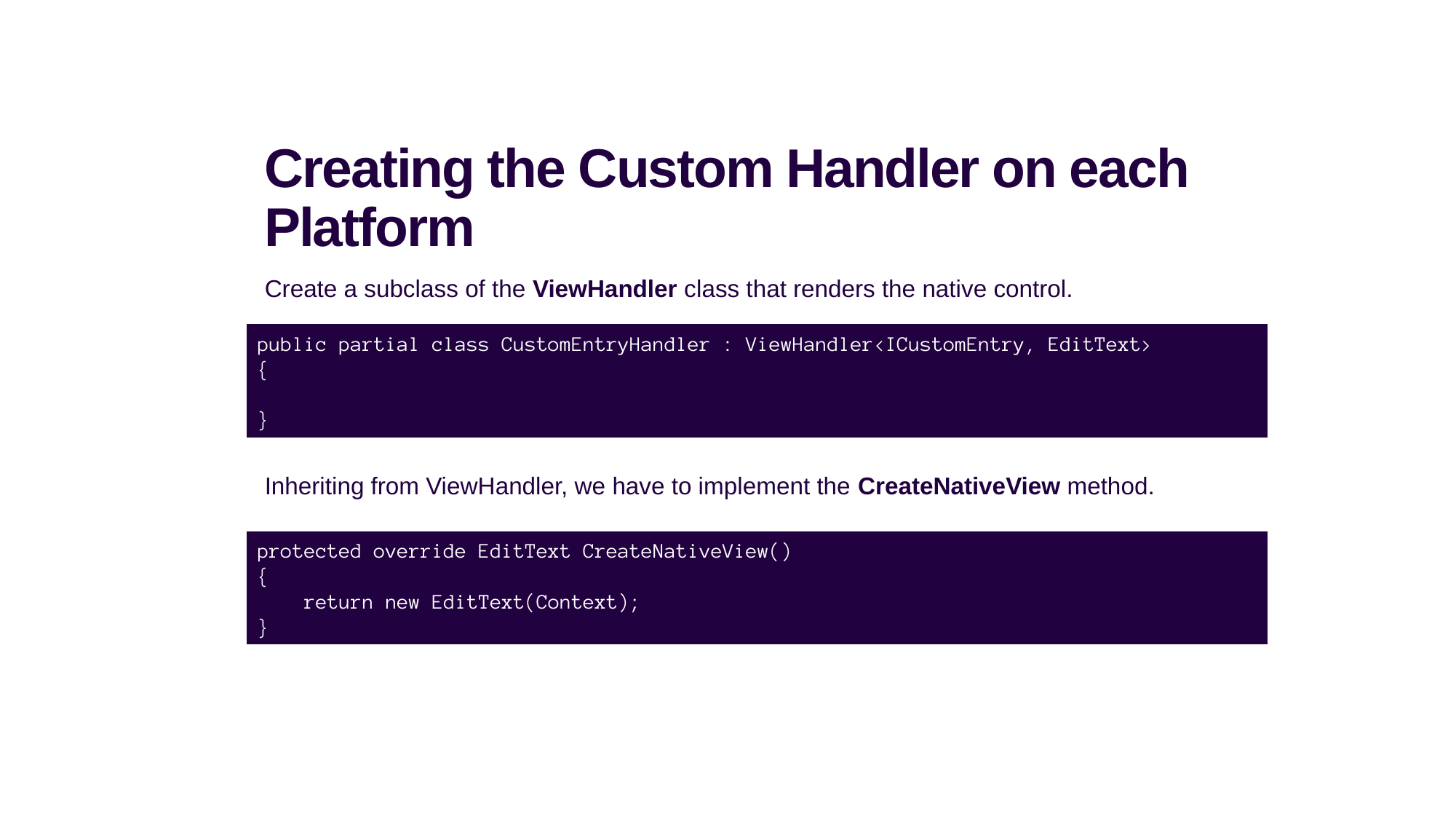

# Creating the Custom Handler on each Platform
Create a subclass of the ViewHandler class that renders the native control.
public partial class CustomEntryHandler : ViewHandler<ICustomEntry, EditText>
{

}
Inheriting from ViewHandler, we have to implement the CreateNativeView method.
protected override EditText CreateNativeView()
{
    return new EditText(Context);
}